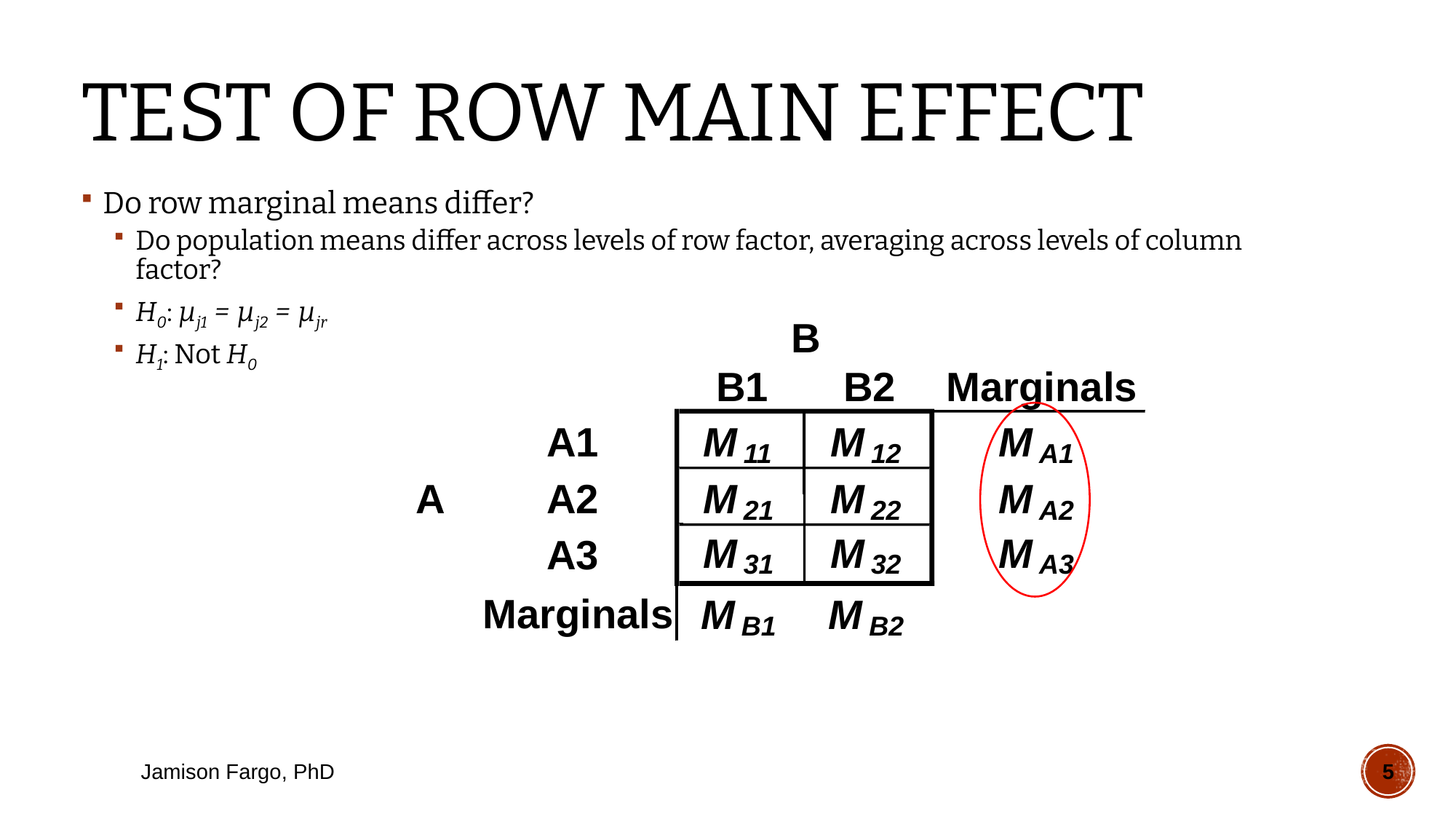

# Test of Row Main Effect
Do row marginal means differ?
Do population means differ across levels of row factor, averaging across levels of column factor?
H0: μj1 = μj2 = μjr
H1: Not H0

B
B1
B2
Marginals

A1
M
M
M
11
12
A1

A
A2
M
M
M
21
22
A2

M
M
M
A3
31
32
A3

Marginals
M
M
B1
B2
Jamison Fargo, PhD
5